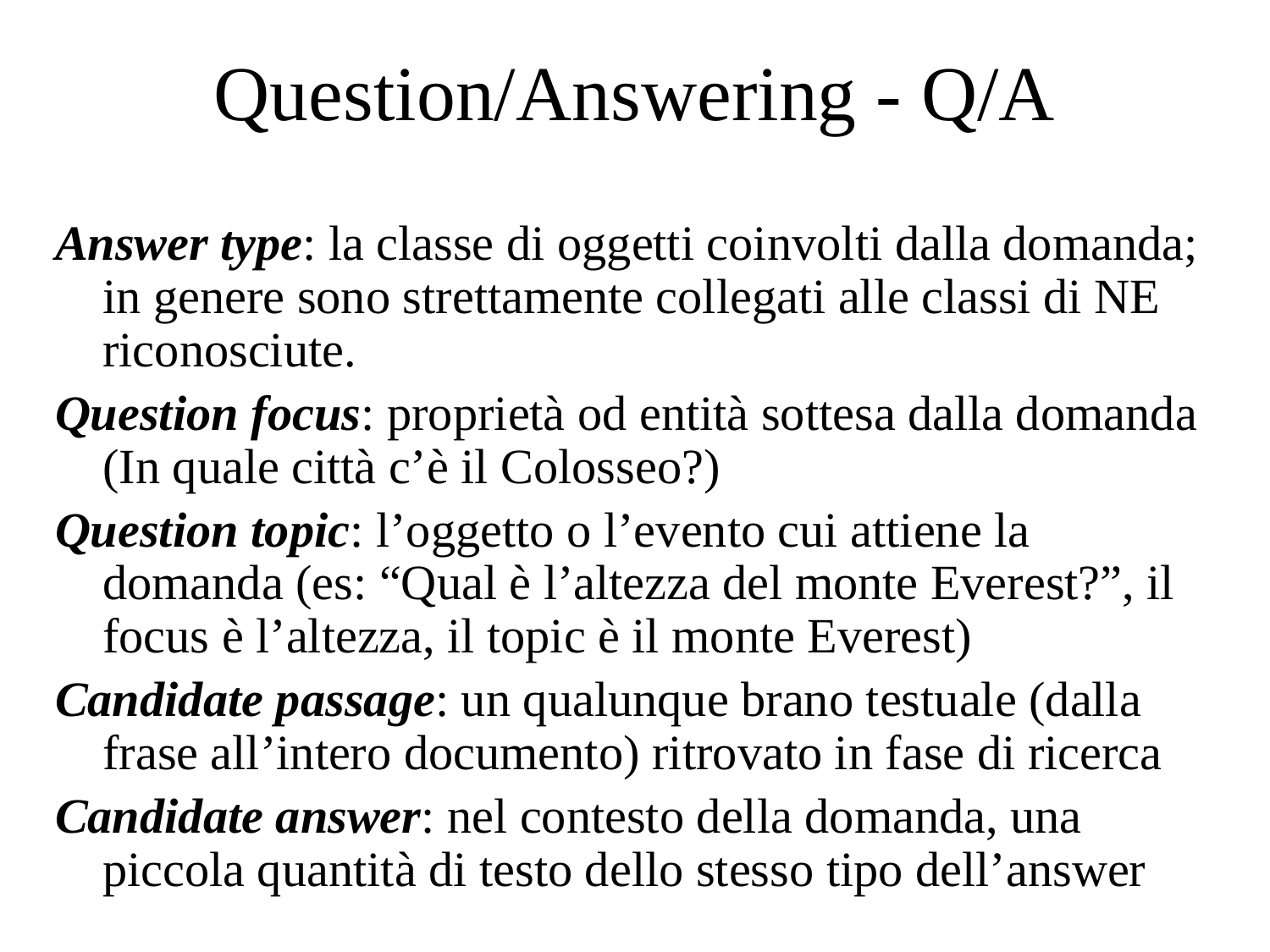

# Question/Answering - Q/A
Answer type: la classe di oggetti coinvolti dalla domanda; in genere sono strettamente collegati alle classi di NE riconosciute.
Question focus: proprietà od entità sottesa dalla domanda (In quale città c’è il Colosseo?)
Question topic: l’oggetto o l’evento cui attiene la domanda (es: “Qual è l’altezza del monte Everest?”, il focus è l’altezza, il topic è il monte Everest)
Candidate passage: un qualunque brano testuale (dalla frase all’intero documento) ritrovato in fase di ricerca
Candidate answer: nel contesto della domanda, una piccola quantità di testo dello stesso tipo dell’answer